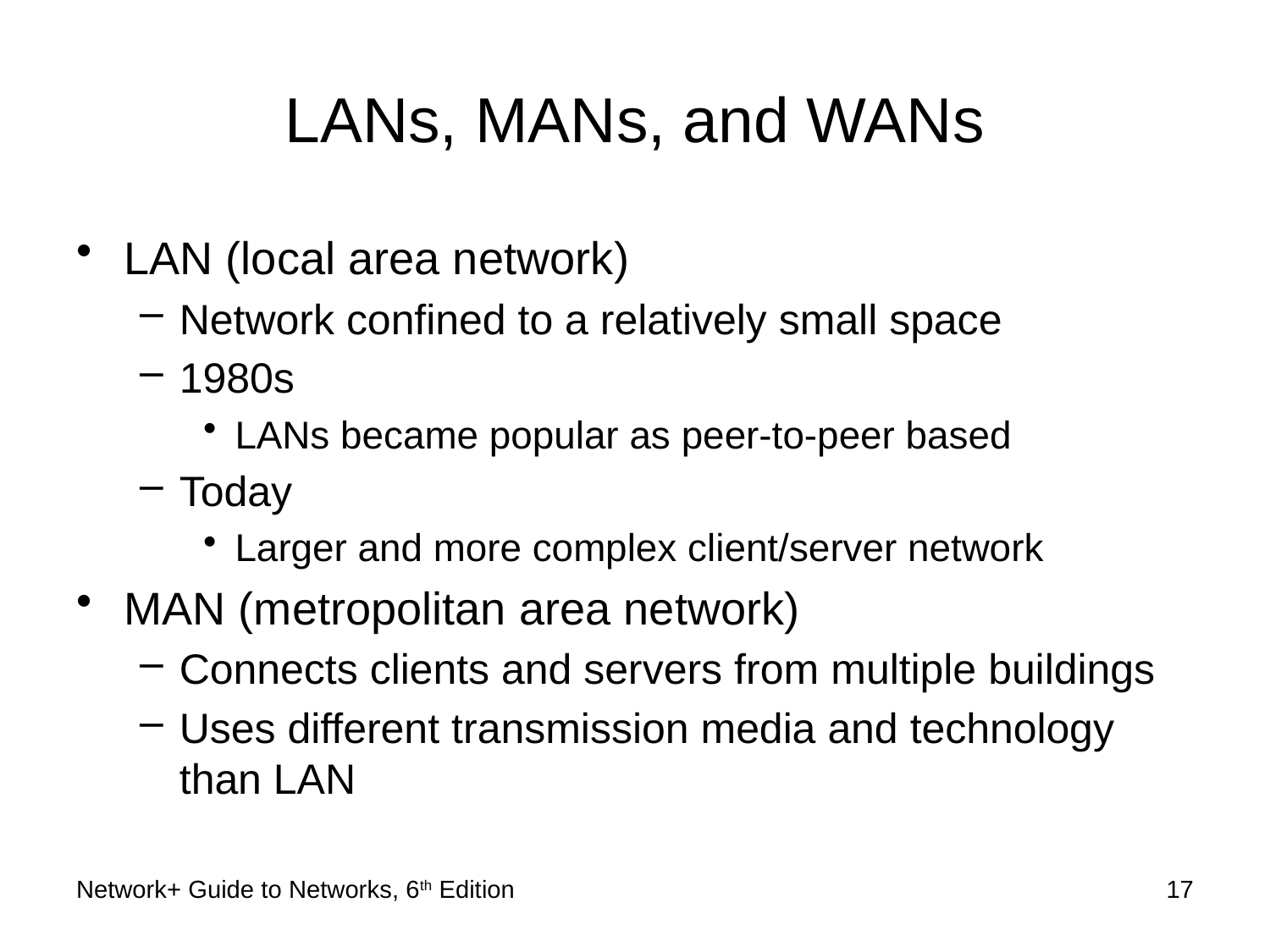

# LANs, MANs, and WANs
LAN (local area network)
Network confined to a relatively small space
1980s
LANs became popular as peer-to-peer based
Today
Larger and more complex client/server network
MAN (metropolitan area network)
Connects clients and servers from multiple buildings
Uses different transmission media and technology than LAN

Network+ Guide to Networks, 6th Edition
17